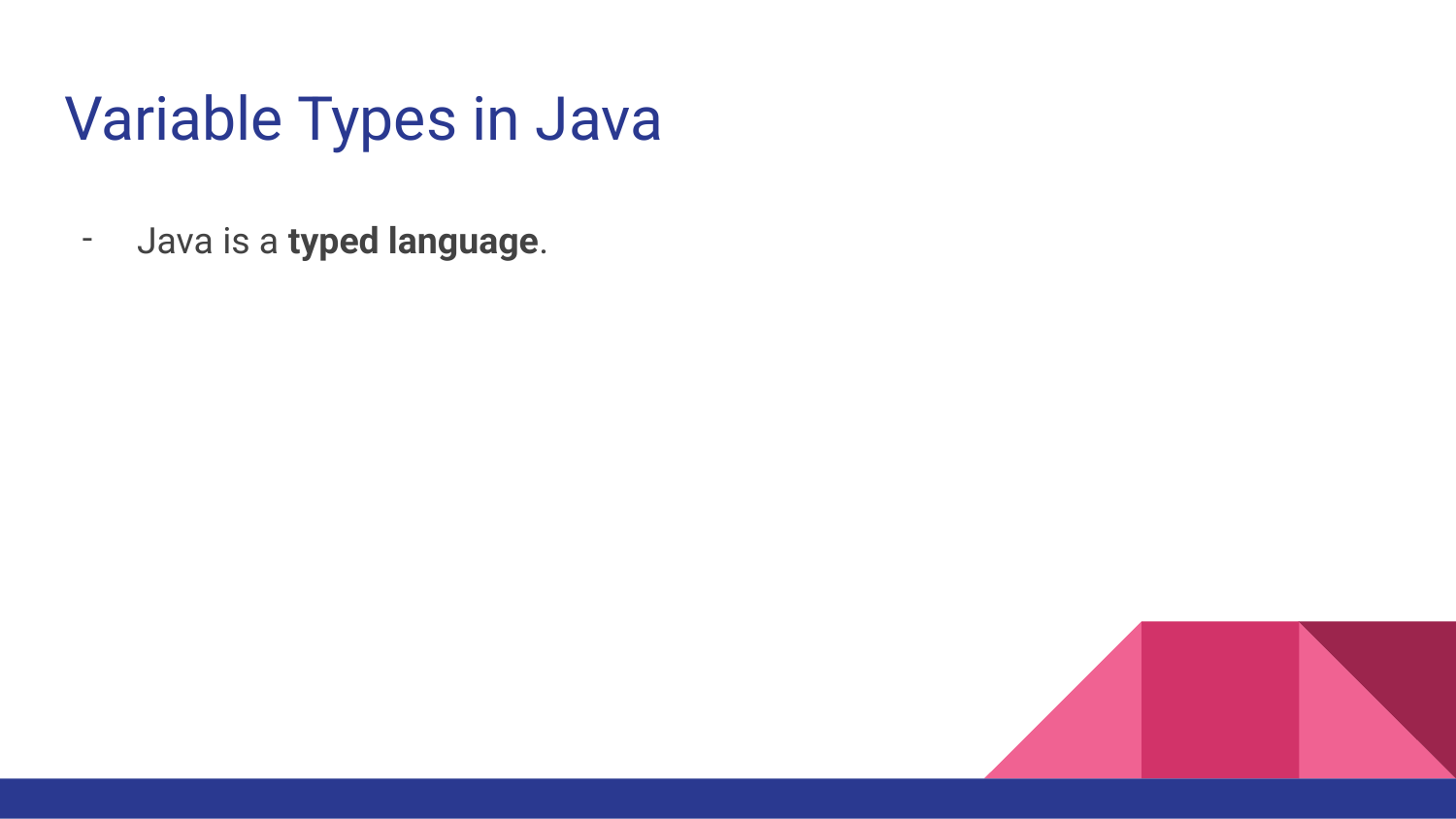

# Variable Types in Java
Java is a typed language.